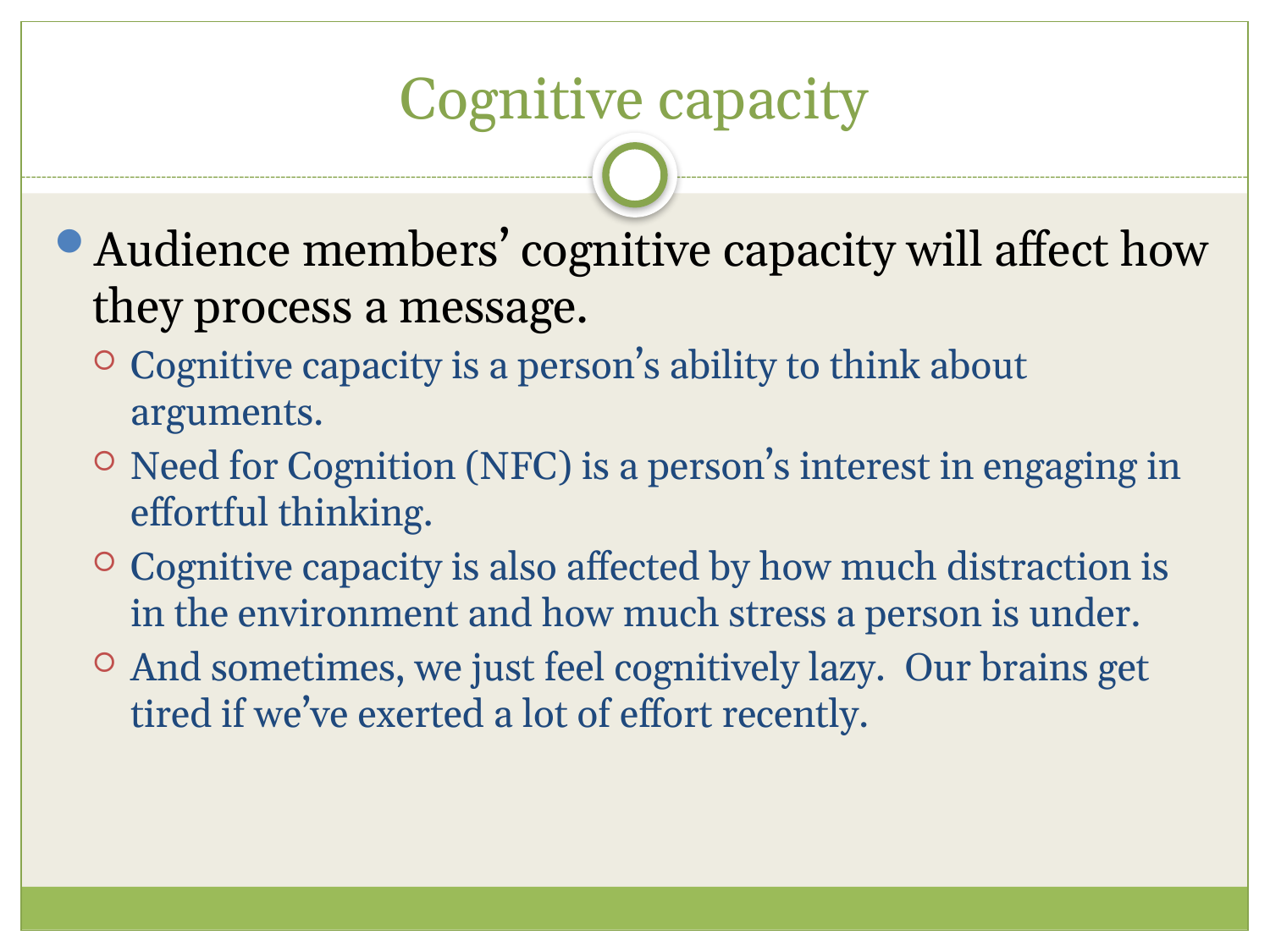

# Cognitive capacity
Audience members’ cognitive capacity will affect how they process a message.
Cognitive capacity is a person’s ability to think about arguments.
Need for Cognition (NFC) is a person’s interest in engaging in effortful thinking.
Cognitive capacity is also affected by how much distraction is in the environment and how much stress a person is under.
And sometimes, we just feel cognitively lazy.  Our brains get tired if we’ve exerted a lot of effort recently.